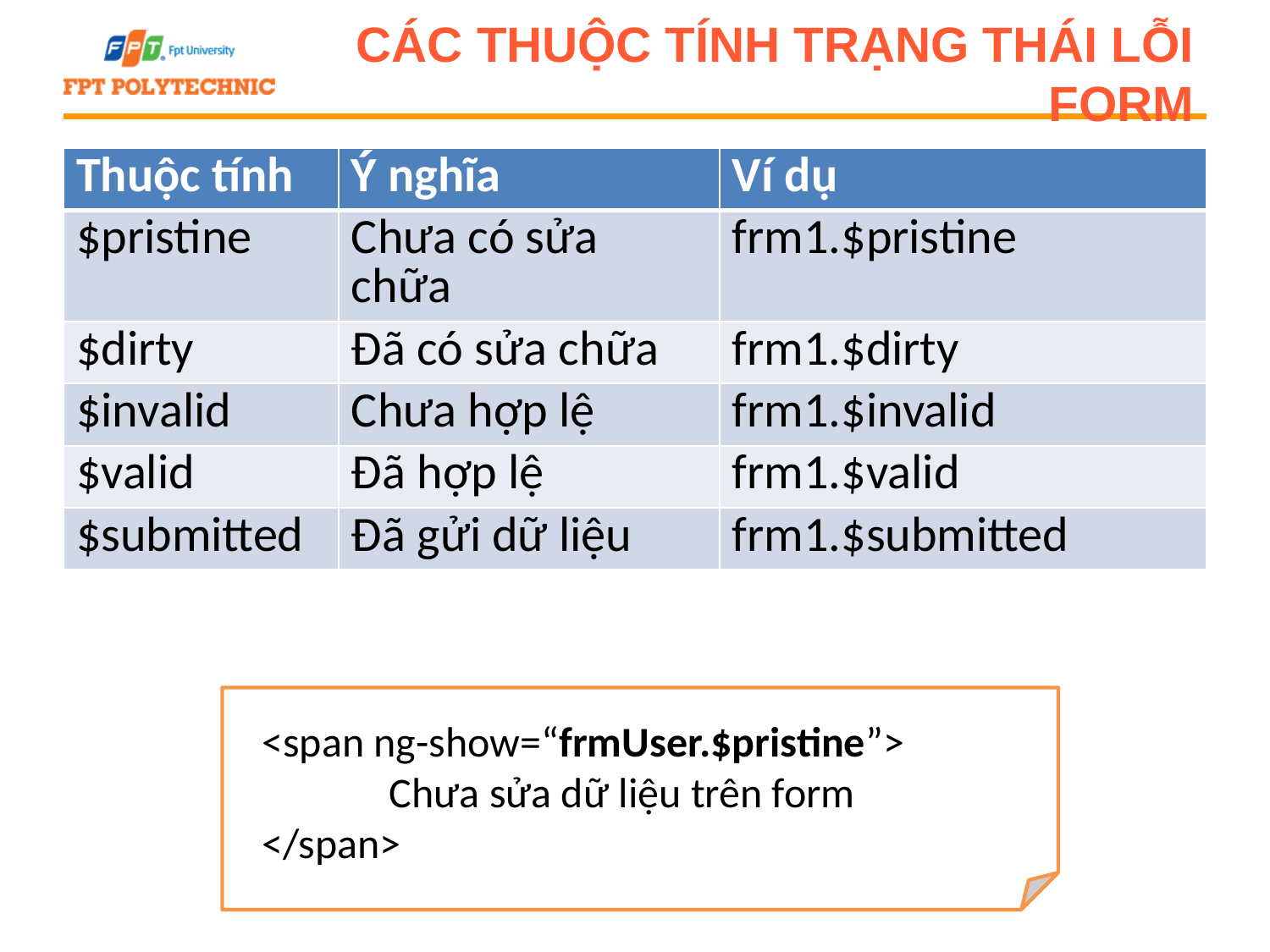

# Các thuộc tính trạng thái lỗi form
| Thuộc tính | Ý nghĩa | Ví dụ |
| --- | --- | --- |
| $pristine | Chưa có sửa chữa | frm1.$pristine |
| $dirty | Đã có sửa chữa | frm1.$dirty |
| $invalid | Chưa hợp lệ | frm1.$invalid |
| $valid | Đã hợp lệ | frm1.$valid |
| $submitted | Đã gửi dữ liệu | frm1.$submitted |

<span ng-show=“frmUser.$pristine”>
	Chưa sửa dữ liệu trên form
</span>